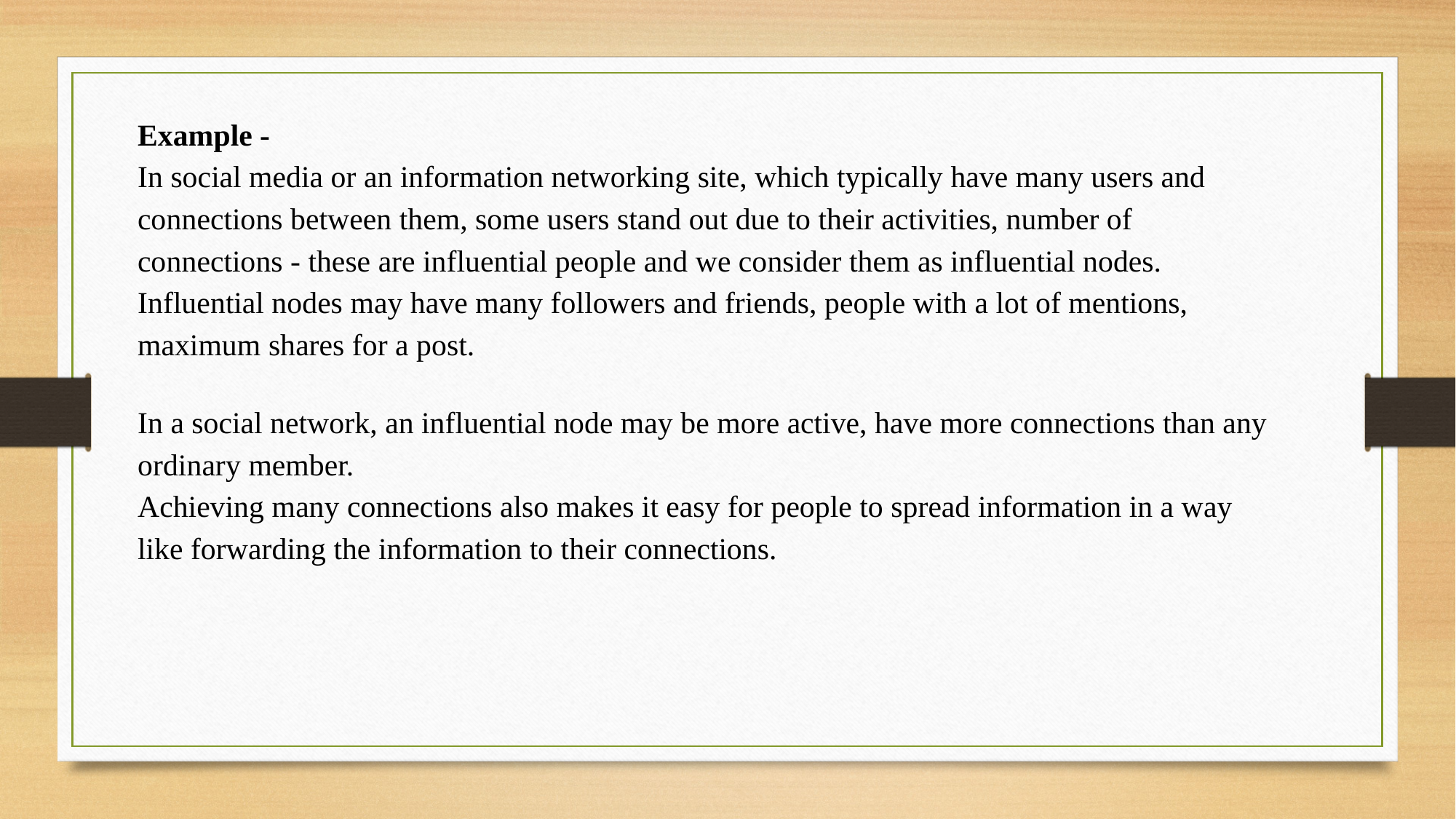

Example -
In social media or an information networking site, which typically have many users and connections between them, some users stand out due to their activities, number of connections - these are influential people and we consider them as influential nodes.
Influential nodes may have many followers and friends, people with a lot of mentions, maximum shares for a post.

In a social network, an influential node may be more active, have more connections than any ordinary member.
Achieving many connections also makes it easy for people to spread information in a way like forwarding the information to their connections.